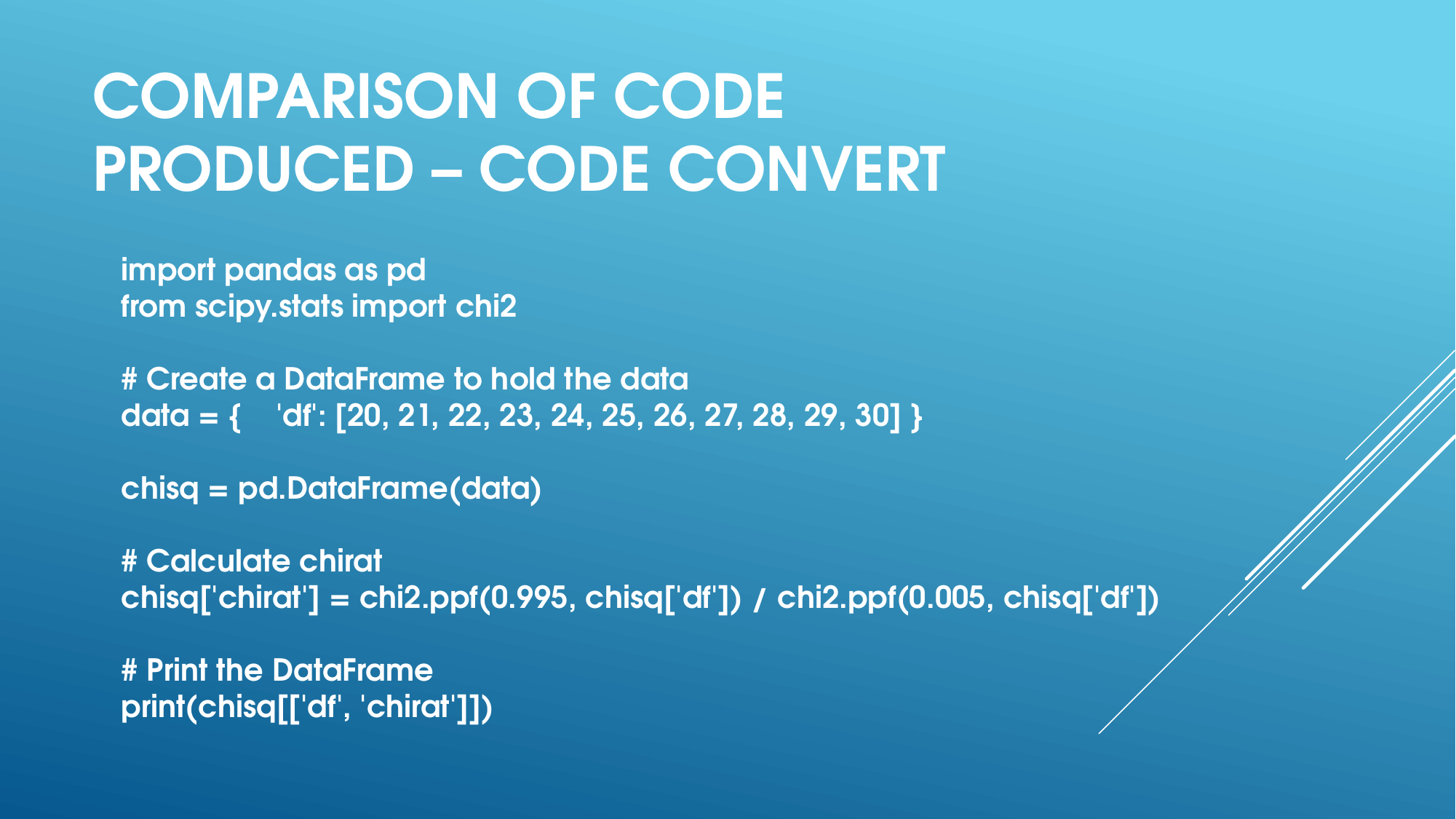

# Comparison of Code produced – code convert
import pandas as pd
from scipy.stats import chi2

# Create a DataFrame to hold the data
data = {    'df': [20, 21, 22, 23, 24, 25, 26, 27, 28, 29, 30] }

chisq = pd.DataFrame(data)

# Calculate chirat
chisq['chirat'] = chi2.ppf(0.995, chisq['df']) / chi2.ppf(0.005, chisq['df'])

# Print the DataFrame
print(chisq[['df', 'chirat']])